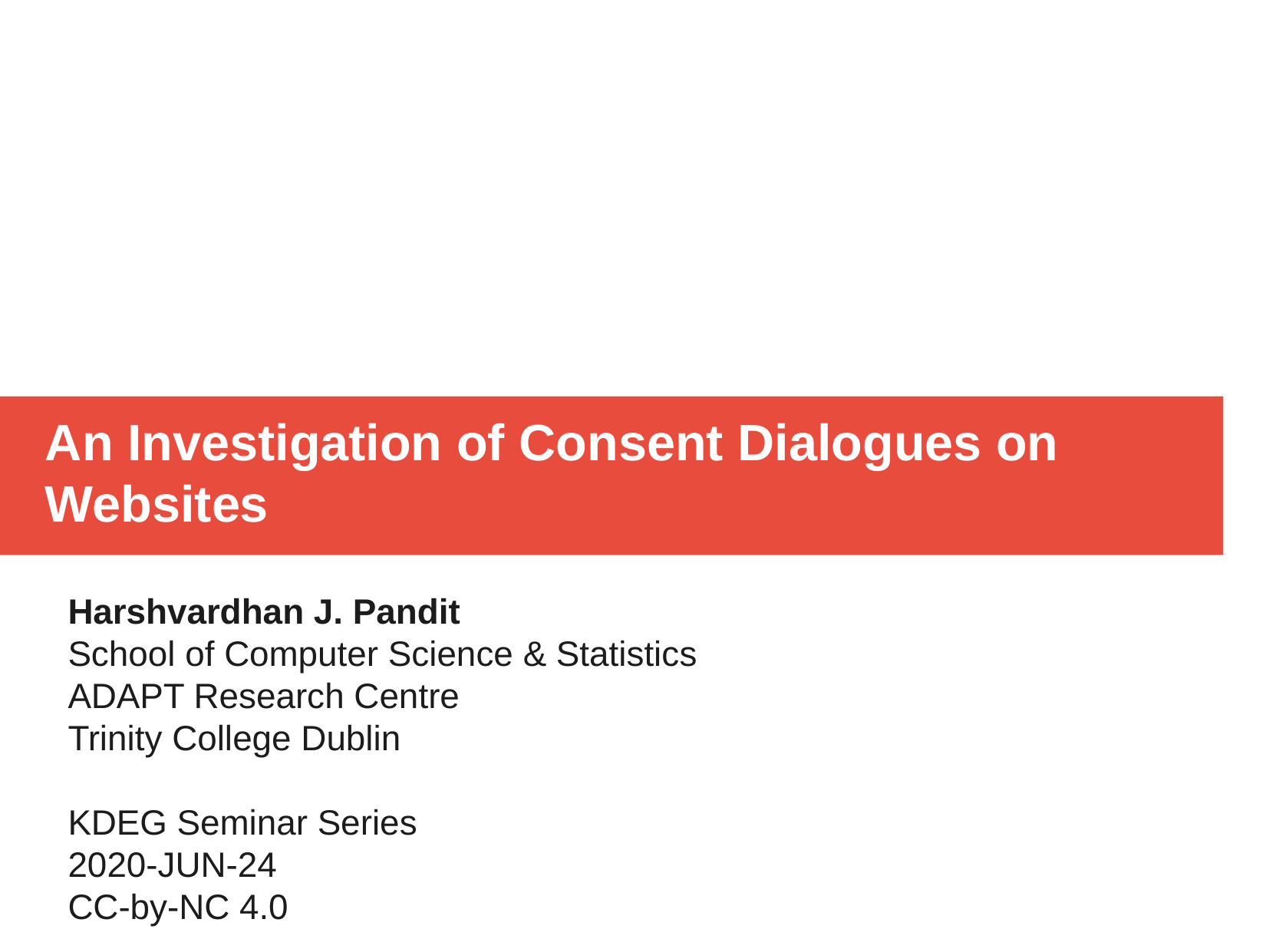

An Investigation of Consent Dialogues on Websites
Harshvardhan J. Pandit
School of Computer Science & Statistics
ADAPT Research Centre
Trinity College Dublin

KDEG Seminar Series
2020-JUN-24
CC-by-NC 4.0